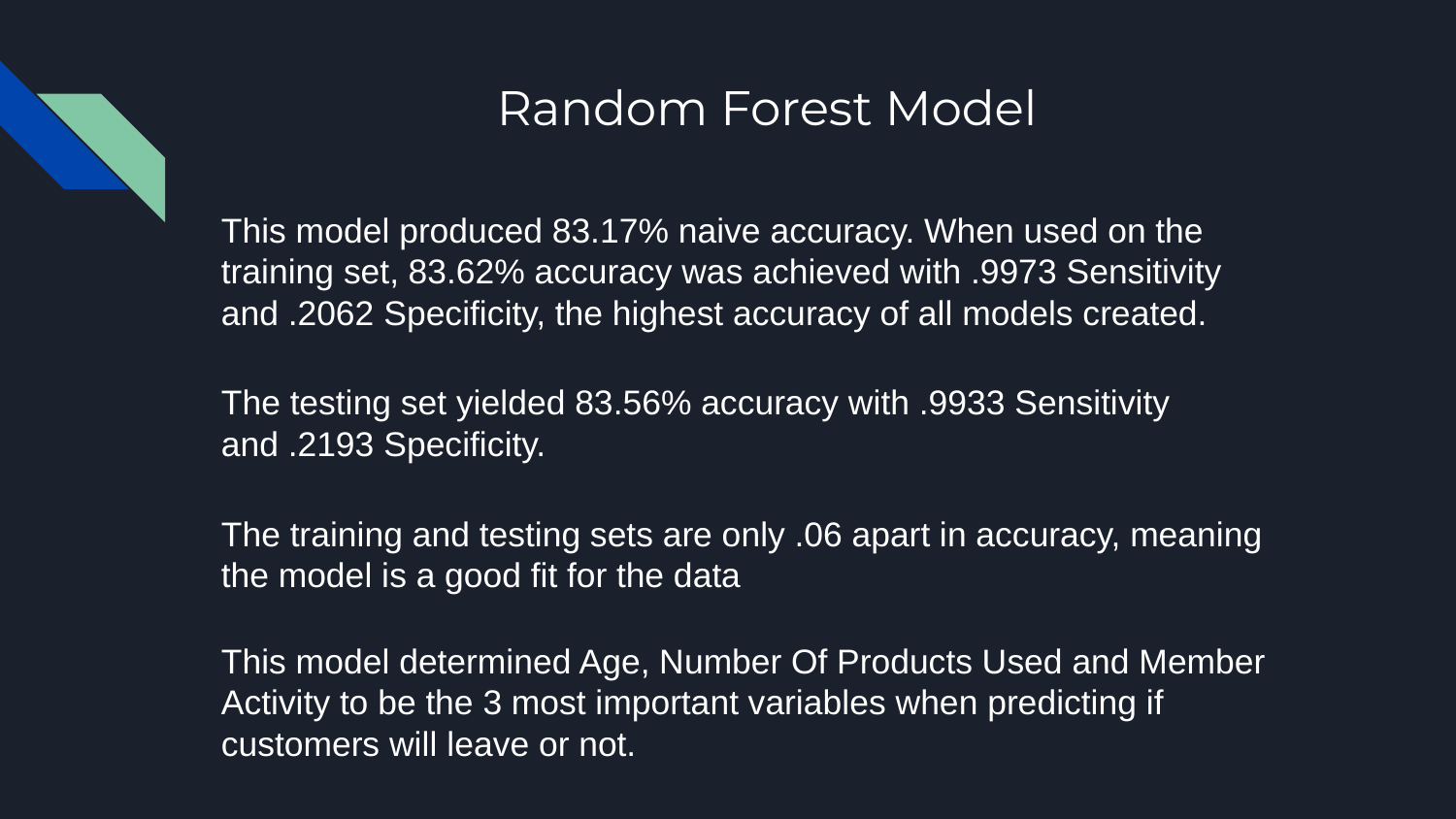

# Random Forest Model
This model produced 83.17% naive accuracy. When used on the training set, 83.62% accuracy was achieved with .9973 Sensitivity and .2062 Specificity, the highest accuracy of all models created.

The testing set yielded 83.56% accuracy with .9933 Sensitivity and .2193 Specificity.

The training and testing sets are only .06 apart in accuracy, meaning the model is a good fit for the data
This model determined Age, Number Of Products Used and Member Activity to be the 3 most important variables when predicting if customers will leave or not.